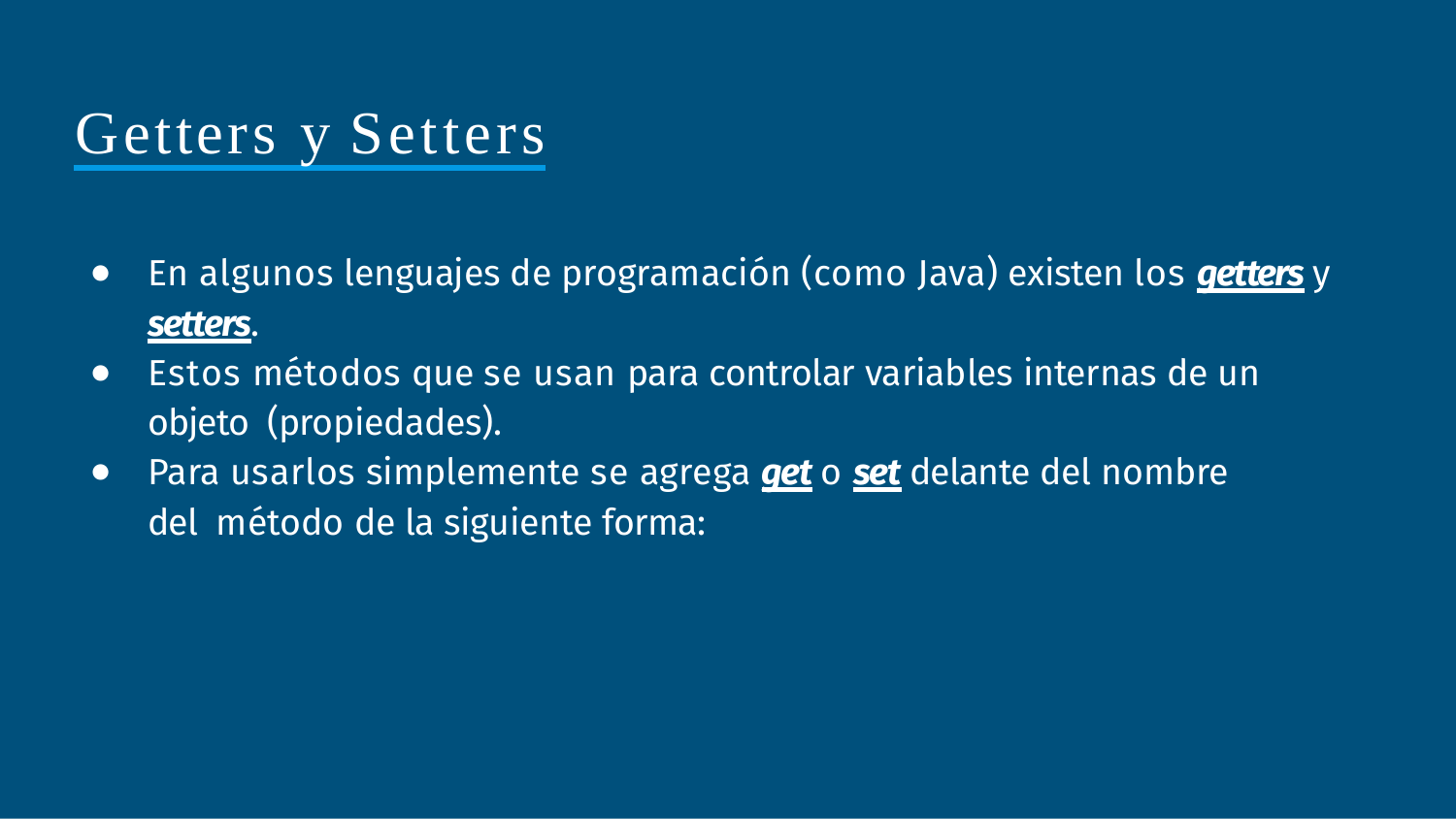

# Getters y Setters

En algunos lenguajes de programación (como Java) existen los getters y
setters.
Estos métodos que se usan para controlar variables internas de un objeto  (propiedades).
Para usarlos simplemente se agrega get o set delante del nombre del  método de la siguiente forma: